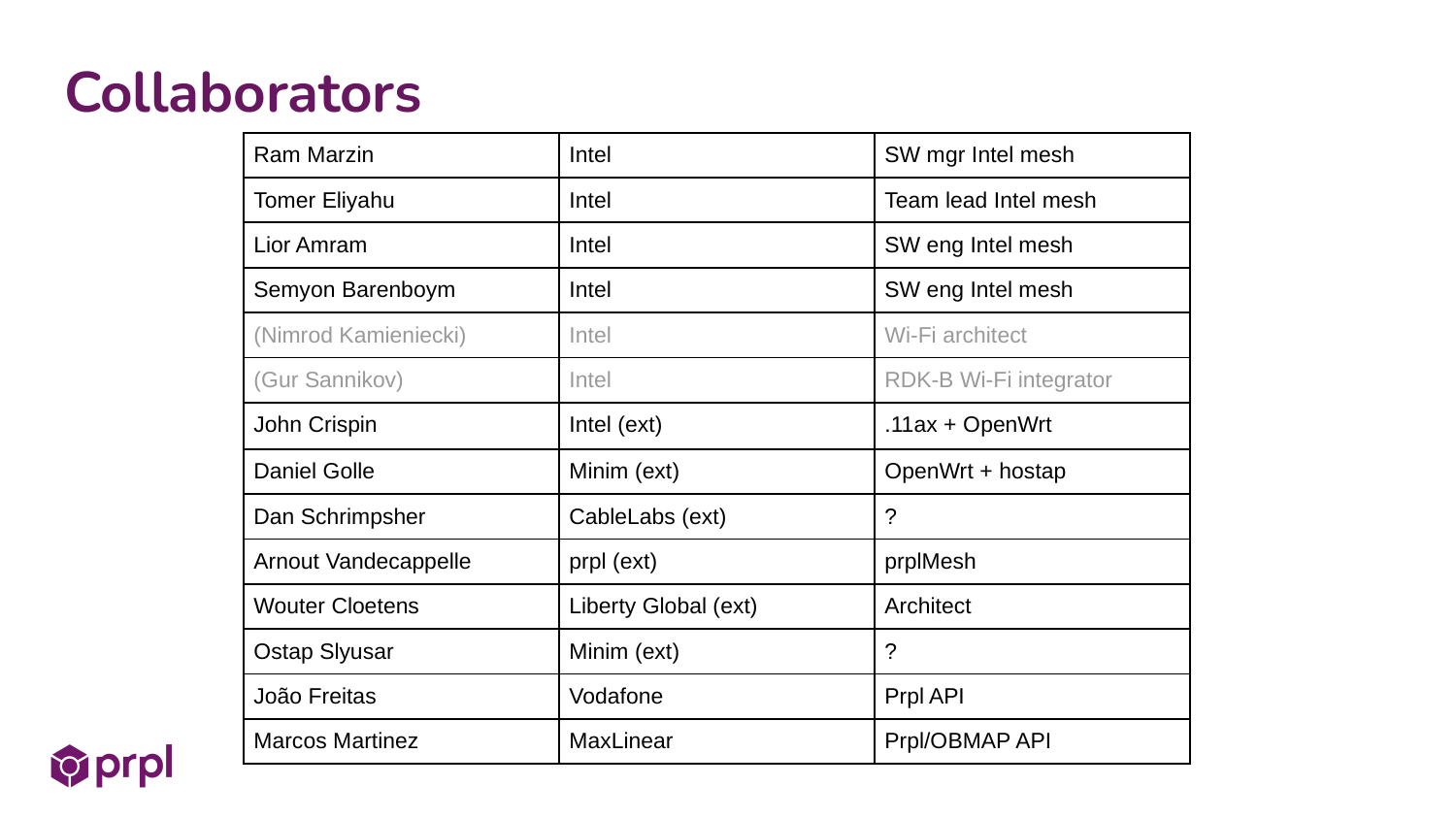

# Collaborators

| Ram Marzin | Intel | SW mgr Intel mesh |
| --- | --- | --- |
| Tomer Eliyahu | Intel | Team lead Intel mesh |
| Lior Amram | Intel | SW eng Intel mesh |
| Semyon Barenboym | Intel | SW eng Intel mesh |
| (Nimrod Kamieniecki) | Intel | Wi-Fi architect |
| (Gur Sannikov) | Intel | RDK-B Wi-Fi integrator |
| John Crispin | Intel (ext) | .11ax + OpenWrt |
| Daniel Golle | Minim (ext) | OpenWrt + hostap |
| Dan Schrimpsher | CableLabs (ext) | ? |
| Arnout Vandecappelle | prpl (ext) | prplMesh |
| Wouter Cloetens | Liberty Global (ext) | Architect |
| Ostap Slyusar | Minim (ext) | ? |
| João Freitas | Vodafone | Prpl API |
| Marcos Martinez | MaxLinear | Prpl/OBMAP API |